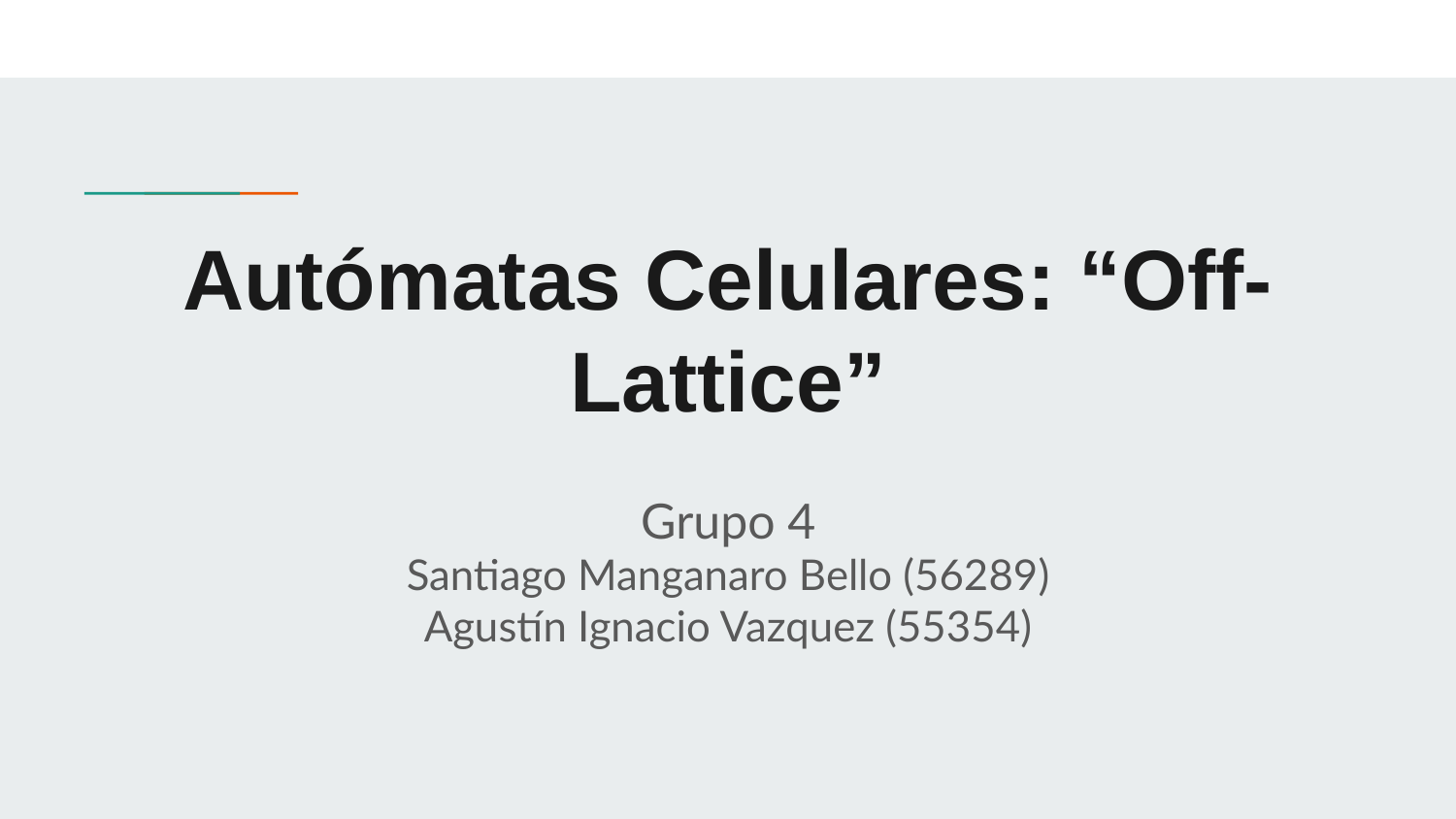

# Autómatas Celulares: “Off-Lattice”
Grupo 4
Santiago Manganaro Bello (56289)
Agustín Ignacio Vazquez (55354)